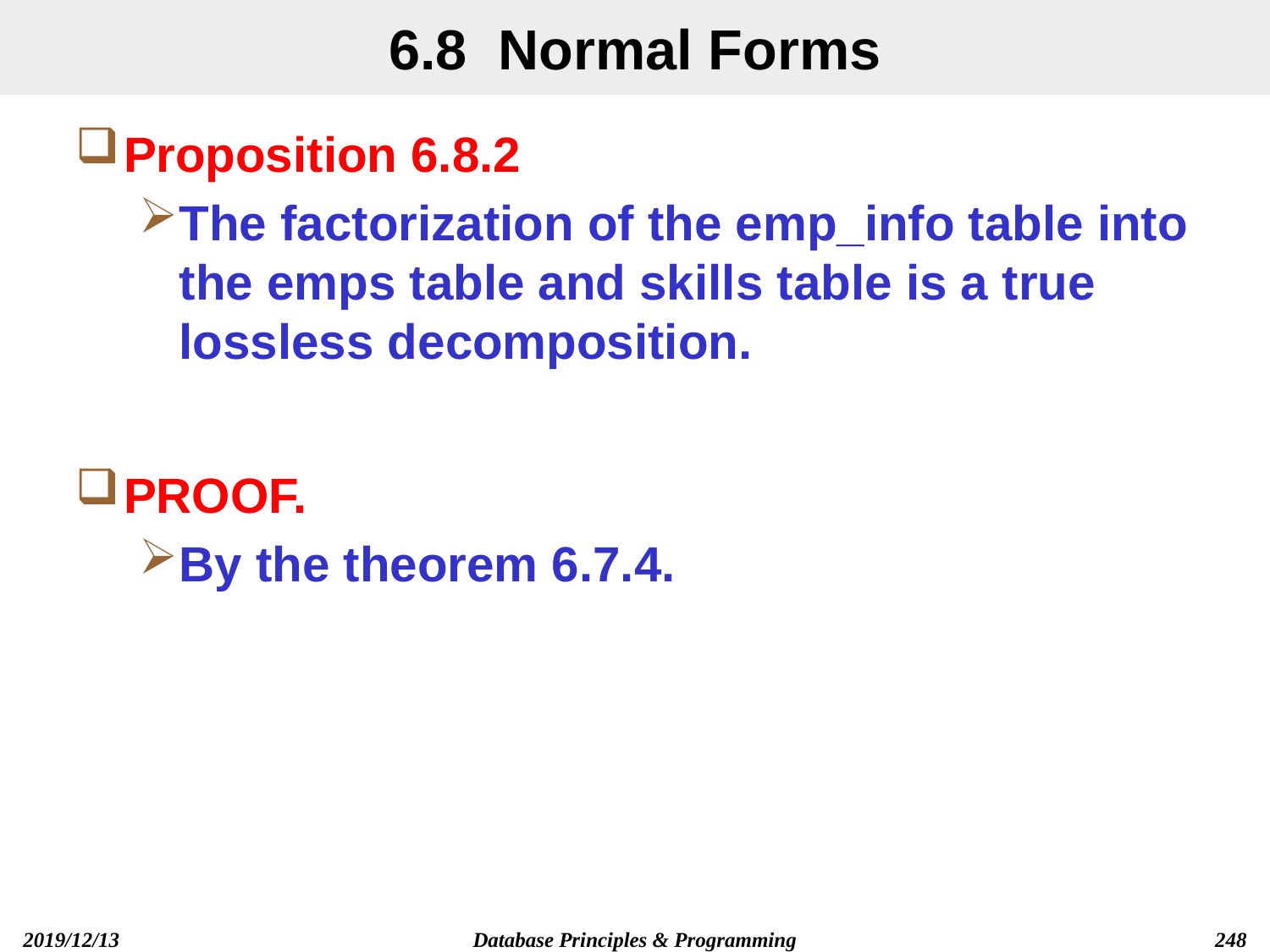

# 6.8  Normal Forms
Proposition 6.8.2
The factorization of the emp_info table into the emps table and skills table is a true lossless decomposition.

PROOF.
By the theorem 6.7.4.
2019/12/13
Database Principles & Programming
248